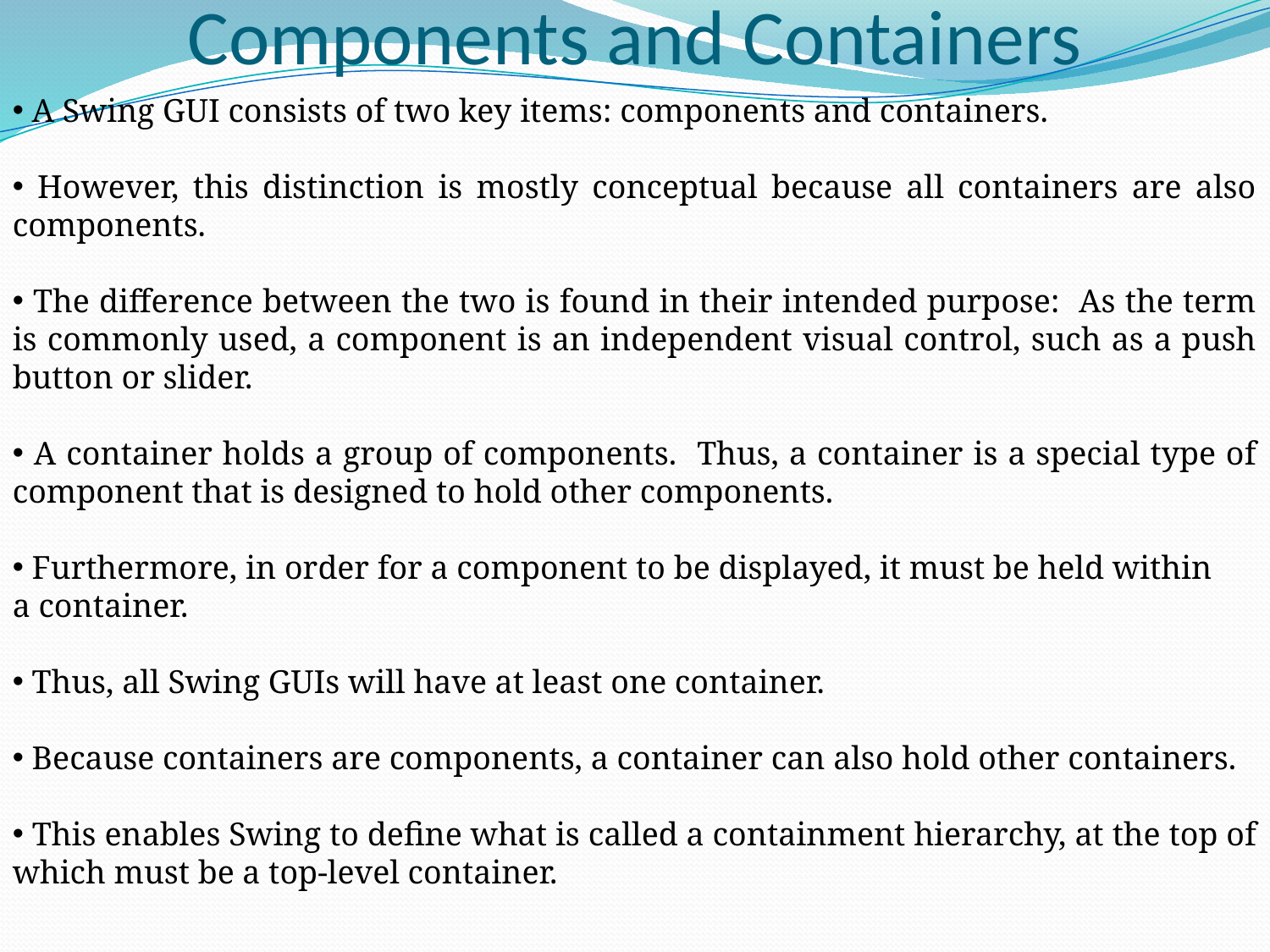

# Components and Containers
 A Swing GUI consists of two key items: components and containers.

 However, this distinction is mostly conceptual because all containers are also components.

 The difference between the two is found in their intended purpose:  As the term is commonly used, a component is an independent visual control, such as a push button or slider.

 A container holds a group of components.  Thus, a container is a special type of component that is designed to hold other components.

 Furthermore, in order for a component to be displayed, it must be held within
a container.

 Thus, all Swing GUIs will have at least one container.

 Because containers are components, a container can also hold other containers.

 This enables Swing to define what is called a containment hierarchy, at the top of which must be a top-level container.